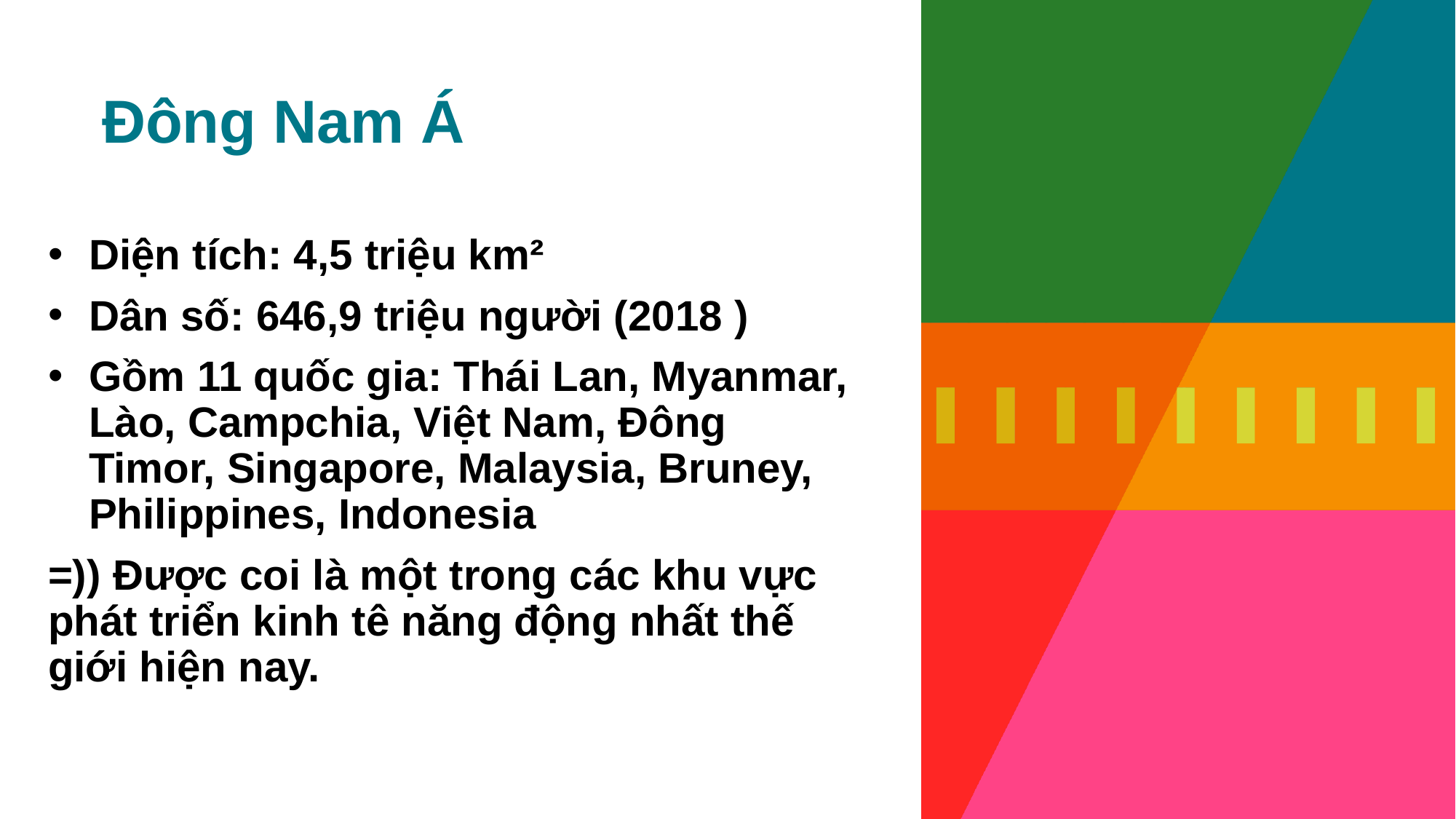

# Đông Nam Á
Diện tích: 4,5 triệu km²
Dân số: 646,9 triệu người (2018 )
Gồm 11 quốc gia: Thái Lan, Myanmar, Lào, Campchia, Việt Nam, Đông Timor, Singapore, Malaysia, Bruney, Philippines, Indonesia
=)) Được coi là một trong các khu vực phát triển kinh tê năng động nhất thế giới hiện nay.